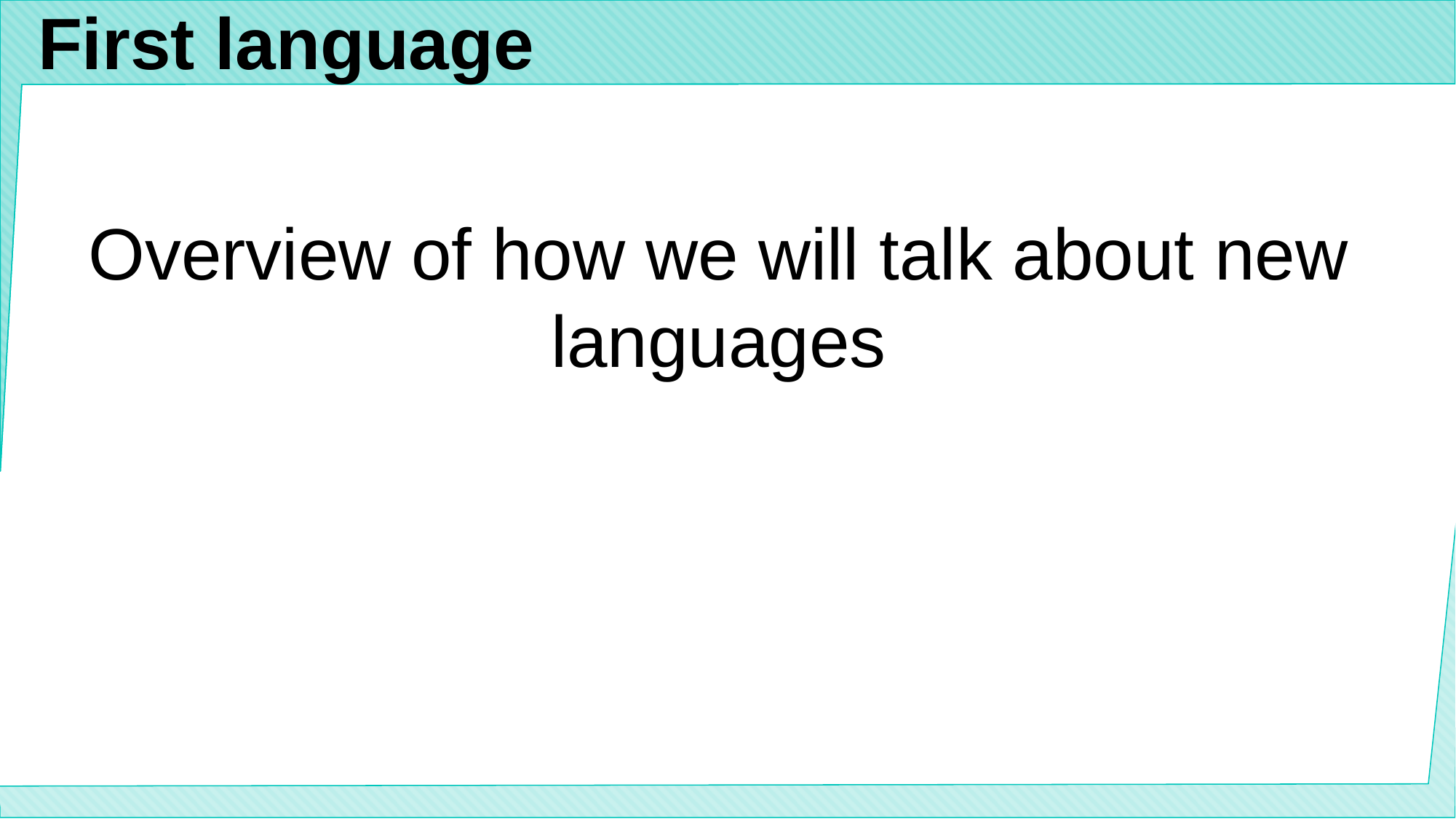

# First language

Overview of how we will talk about new languages